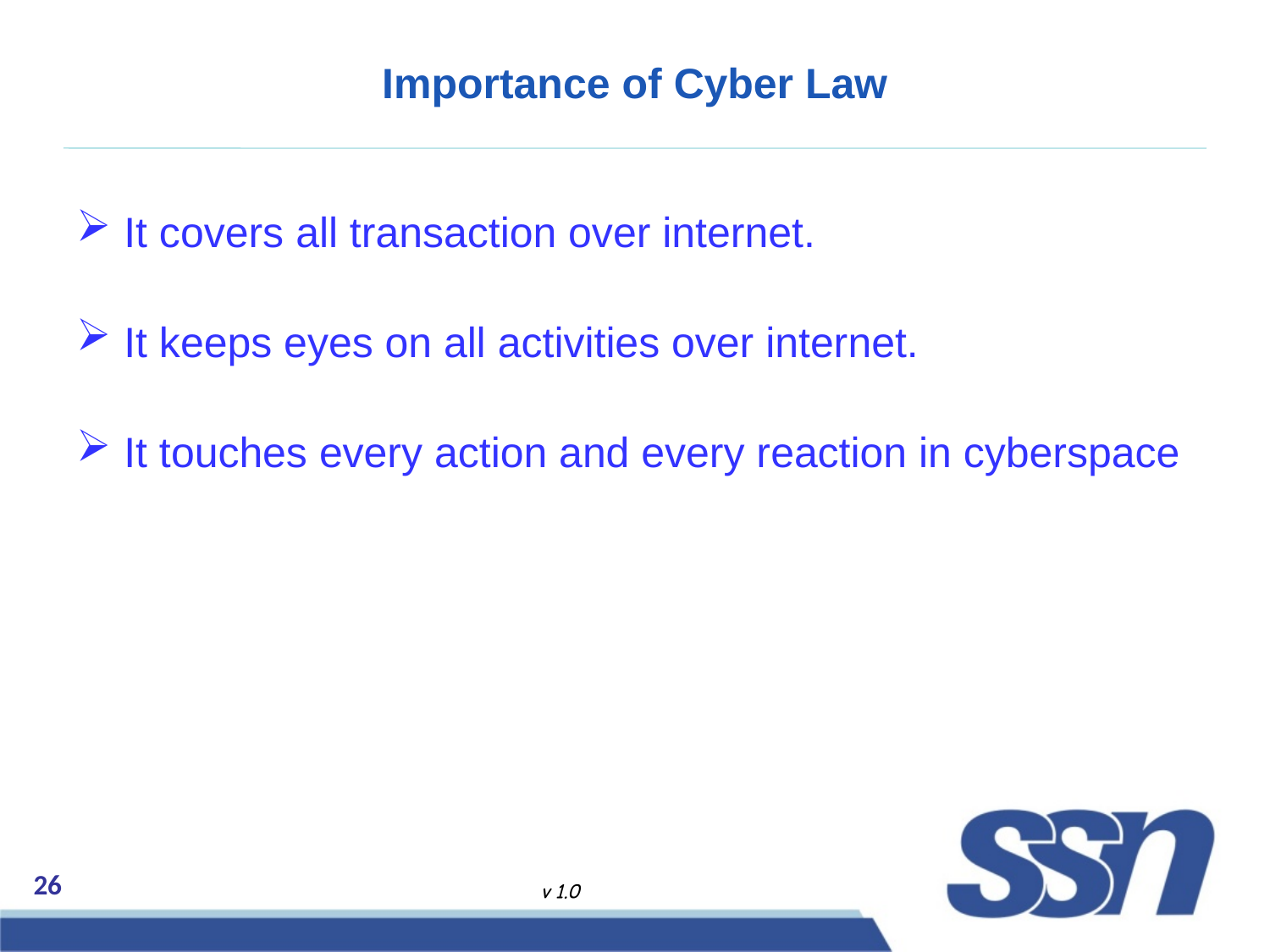

# Importance of Cyber Law
It covers all transaction over internet.
It keeps eyes on all activities over internet.
It touches every action and every reaction in cyberspace